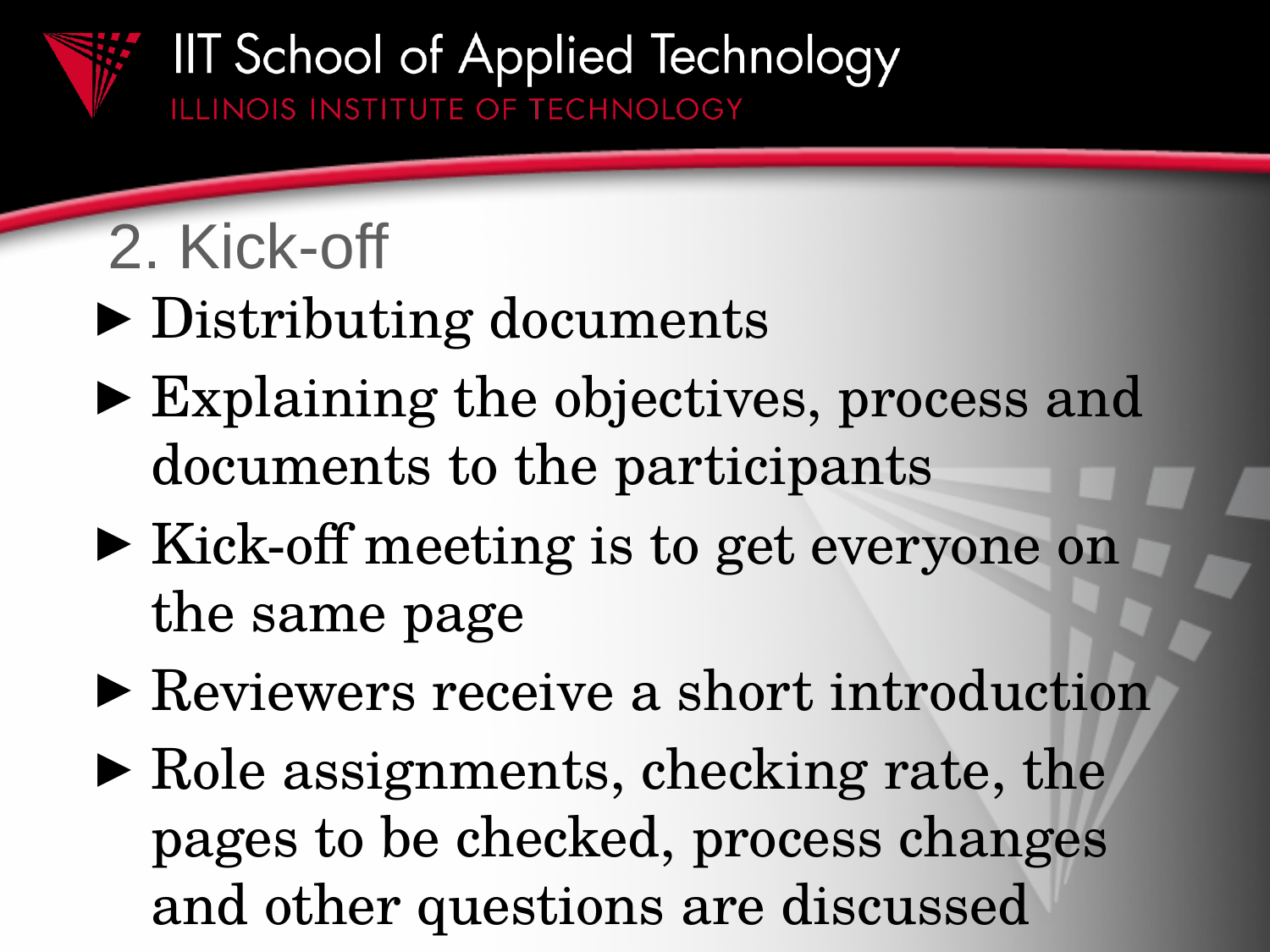

# 2. Kick-off
Distributing documents
Explaining the objectives, process and documents to the participants
Kick-off meeting is to get everyone on the same page
Reviewers receive a short introduction
Role assignments, checking rate, the pages to be checked, process changes  and other questions are discussed